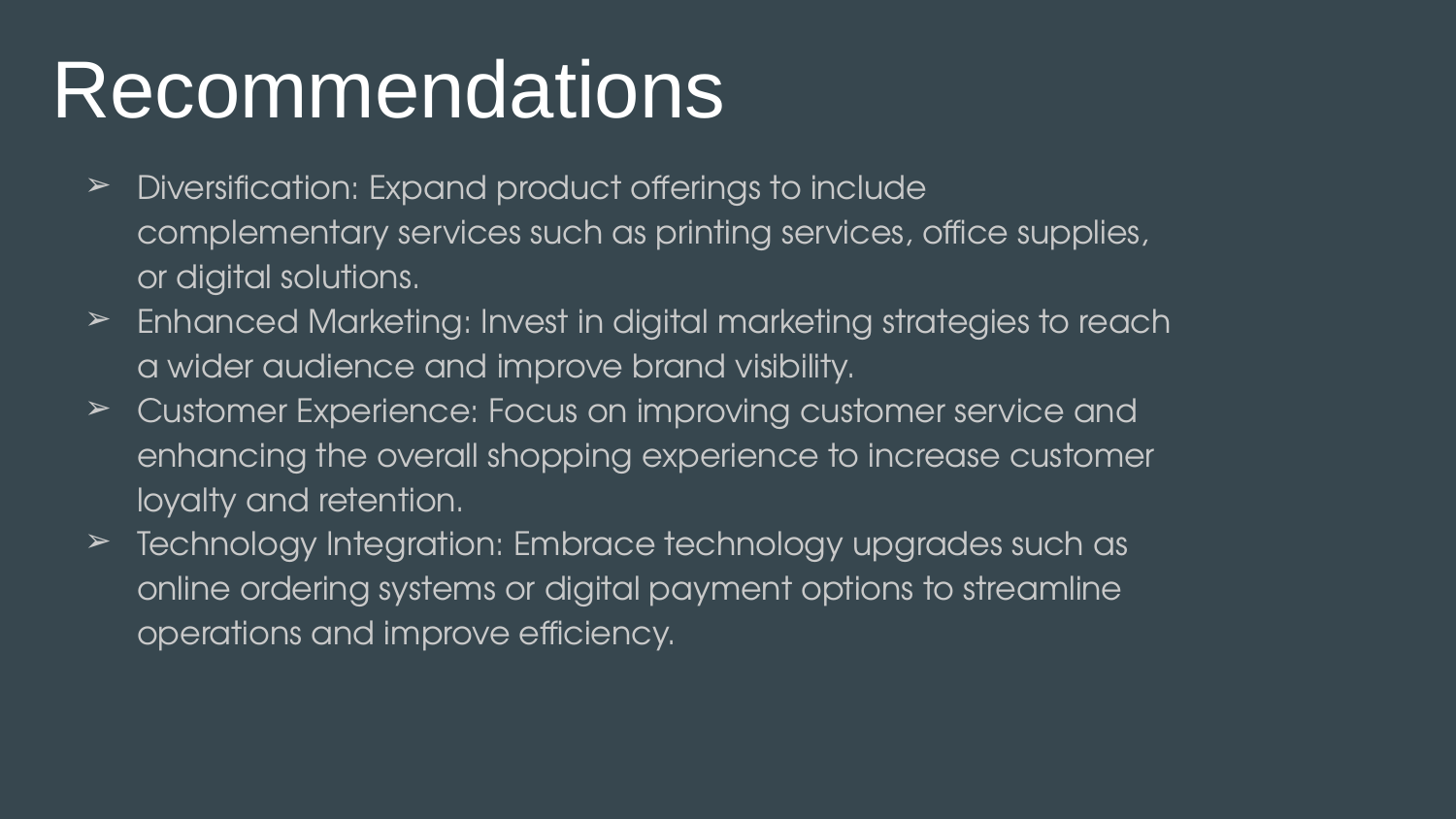

# Recommendations
Diversification: Expand product offerings to include complementary services such as printing services, office supplies, or digital solutions.
Enhanced Marketing: Invest in digital marketing strategies to reach a wider audience and improve brand visibility.
Customer Experience: Focus on improving customer service and enhancing the overall shopping experience to increase customer loyalty and retention.
Technology Integration: Embrace technology upgrades such as online ordering systems or digital payment options to streamline operations and improve efficiency.